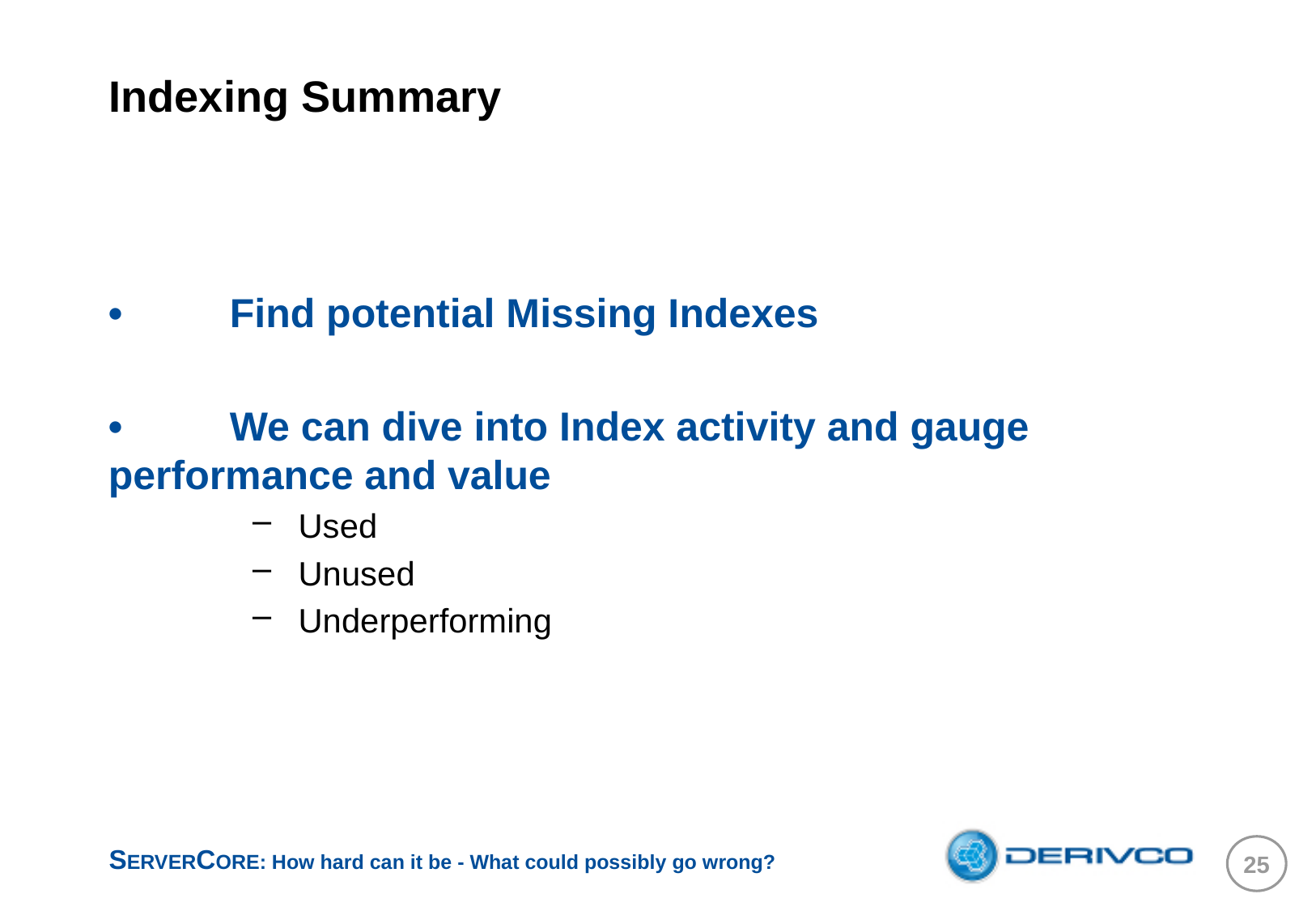

# Indexing Summary

•	Find potential Missing Indexes

•	We can dive into Index activity and gauge 	performance and value
Used
Unused
Underperforming